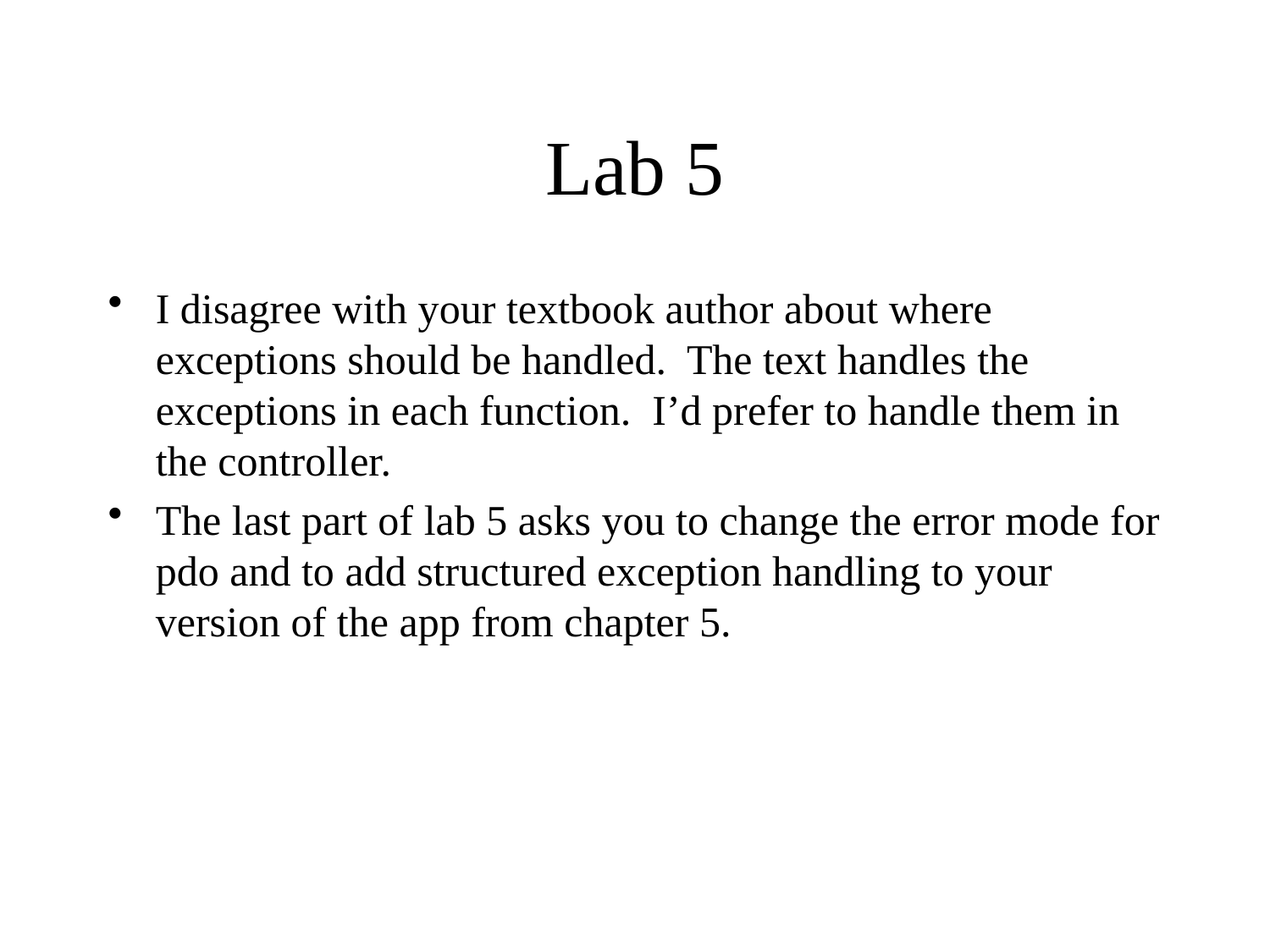

# Lab 5
I disagree with your textbook author about where exceptions should be handled.  The text handles the exceptions in each function.  I’d prefer to handle them in the controller.
The last part of lab 5 asks you to change the error mode for pdo and to add structured exception handling to your version of the app from chapter 5.